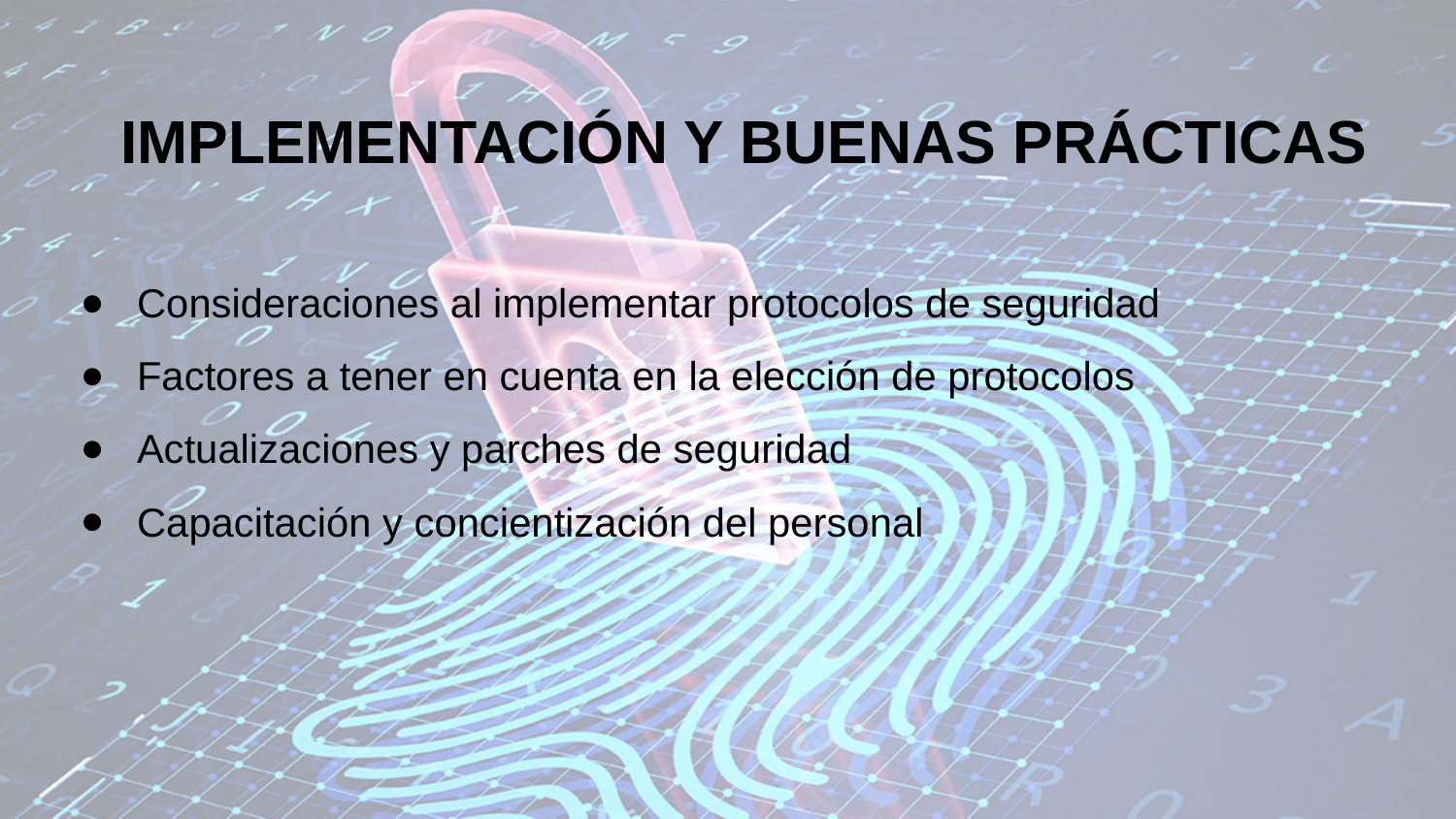

# IMPLEMENTACIÓN Y BUENAS PRÁCTICAS

Consideraciones al implementar protocolos de seguridad
Factores a tener en cuenta en la elección de protocolos
Actualizaciones y parches de seguridad
Capacitación y concientización del personal